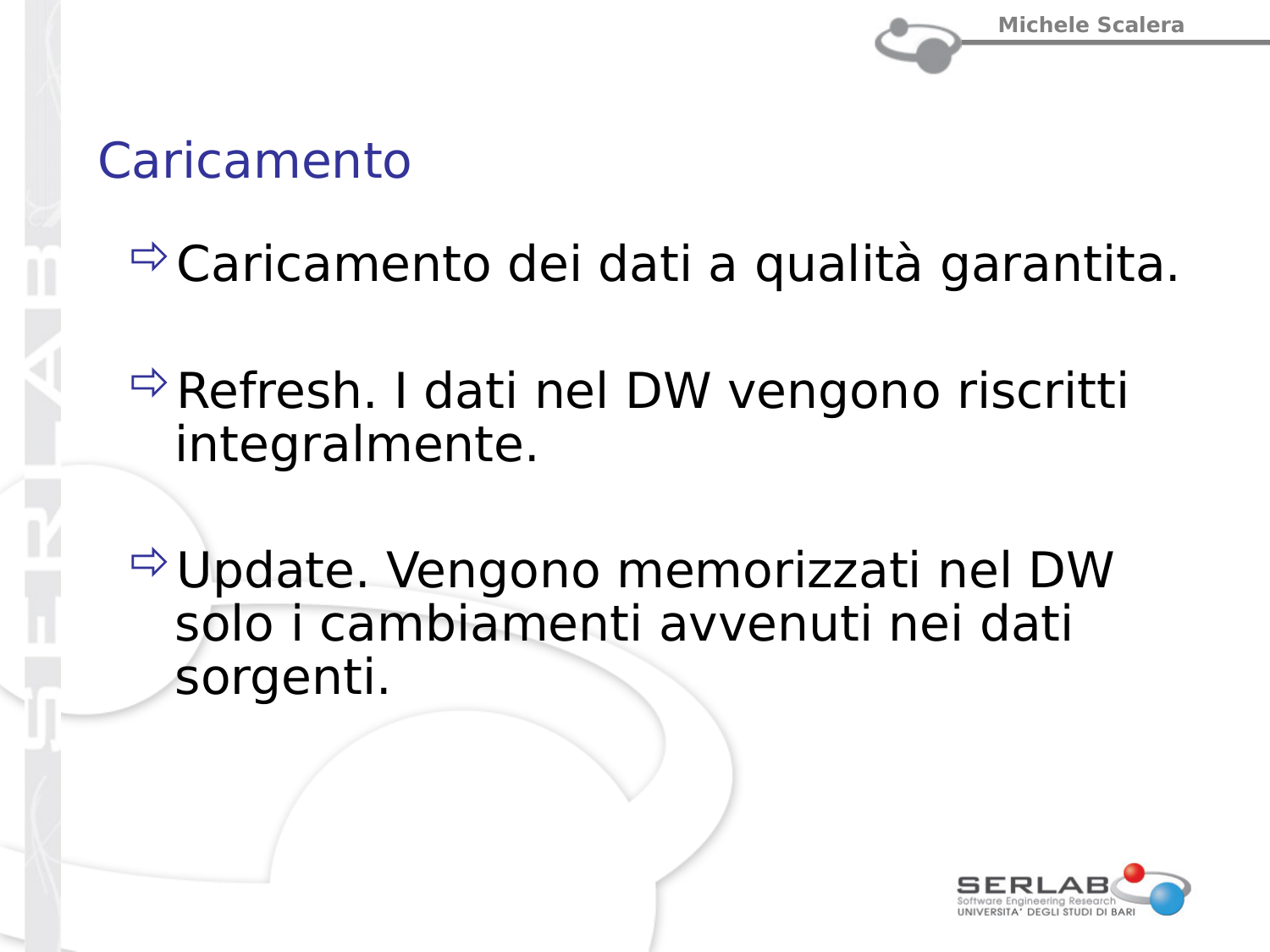

# Caricamento
Caricamento dei dati a qualità garantita.

Refresh. I dati nel DW vengono riscritti integralmente.

Update. Vengono memorizzati nel DW solo i cambiamenti avvenuti nei dati sorgenti.
Prof. Michele Scalera